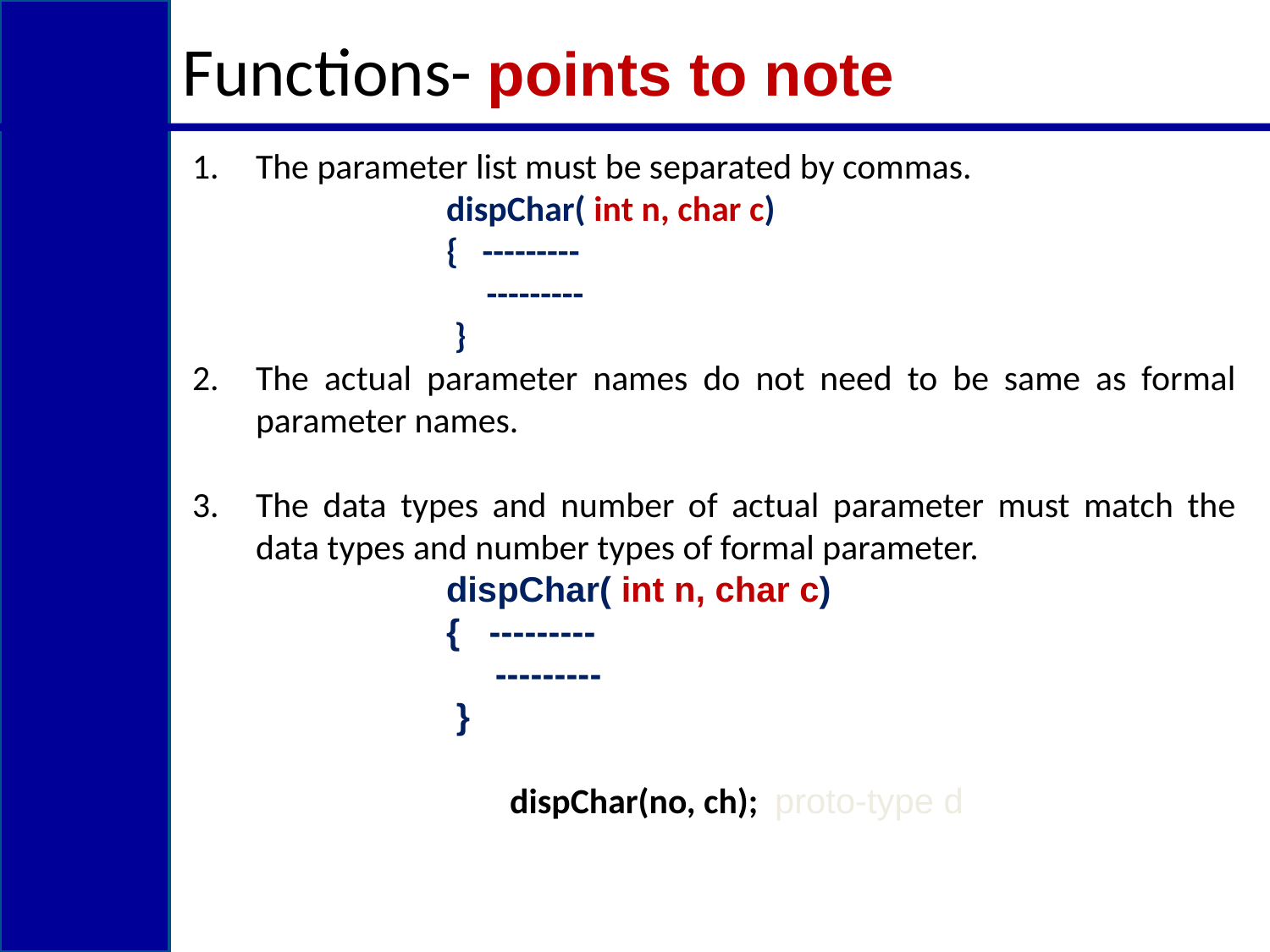

# Functions- points to note
The parameter list must be separated by commas.
		dispChar( int n, char c)
		{   ---------
		     ---------
		 }
The actual parameter names do not need to be same as formal parameter names.

The data types and number of actual parameter must match the data types and number types of formal parameter.
		dispChar( int n, char c)
		{   ---------
		     ---------
		 }

			dispChar(no, ch);  proto-type d